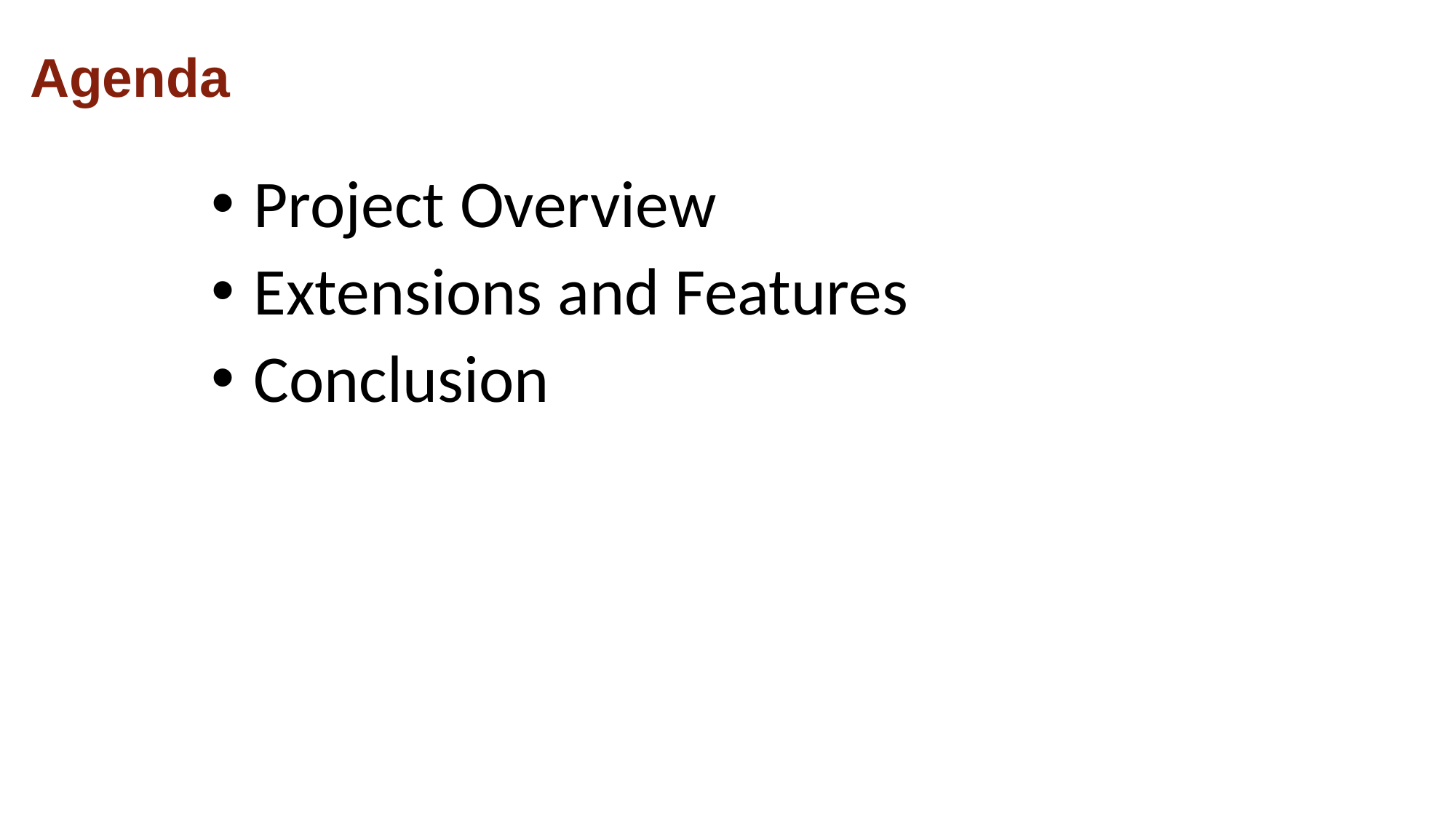

# Agenda
 Project Overview
 Extensions and Features
 Conclusion